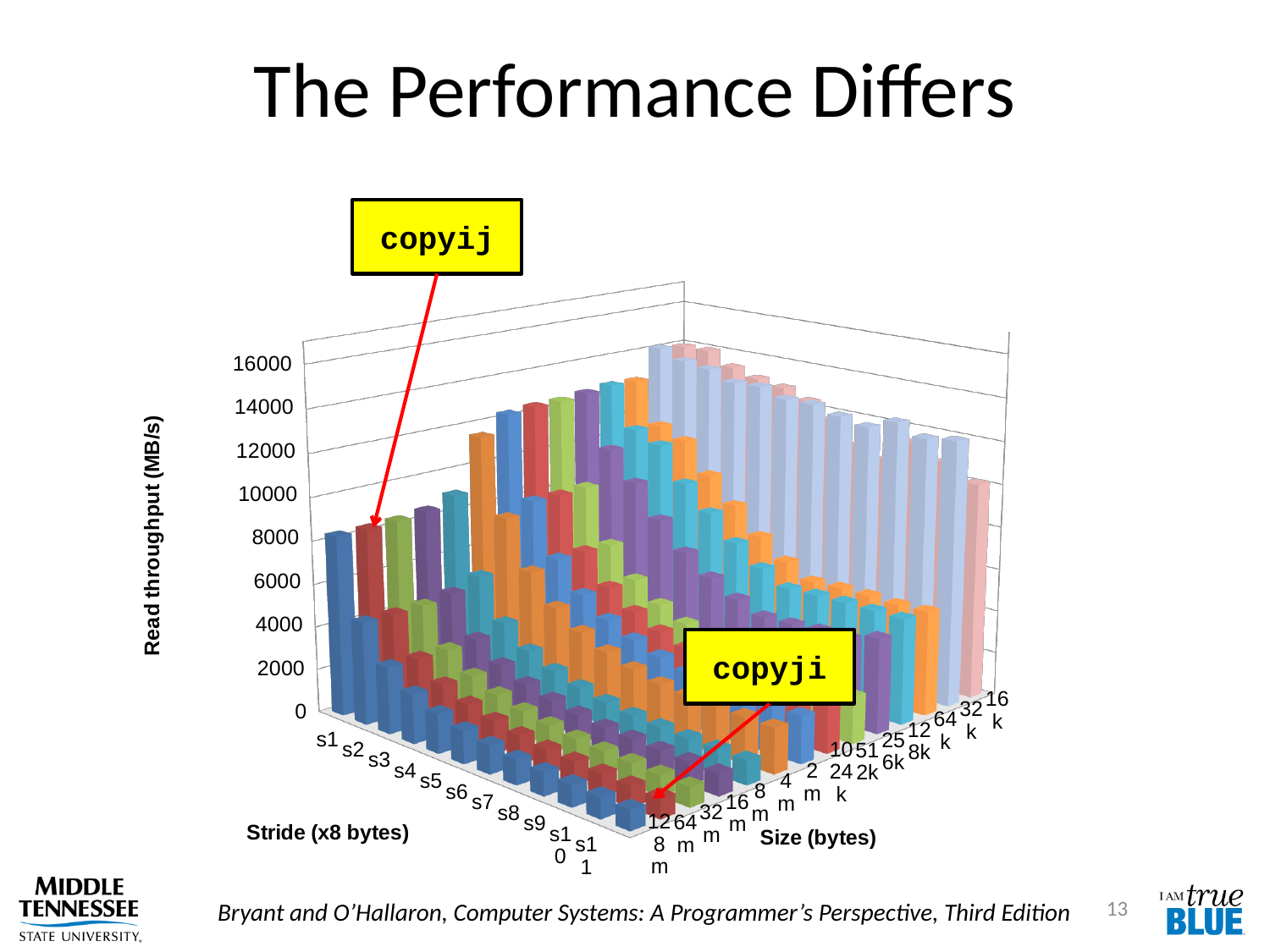

# The Performance Differs
copyij

[unsupported chart]

copyji
13